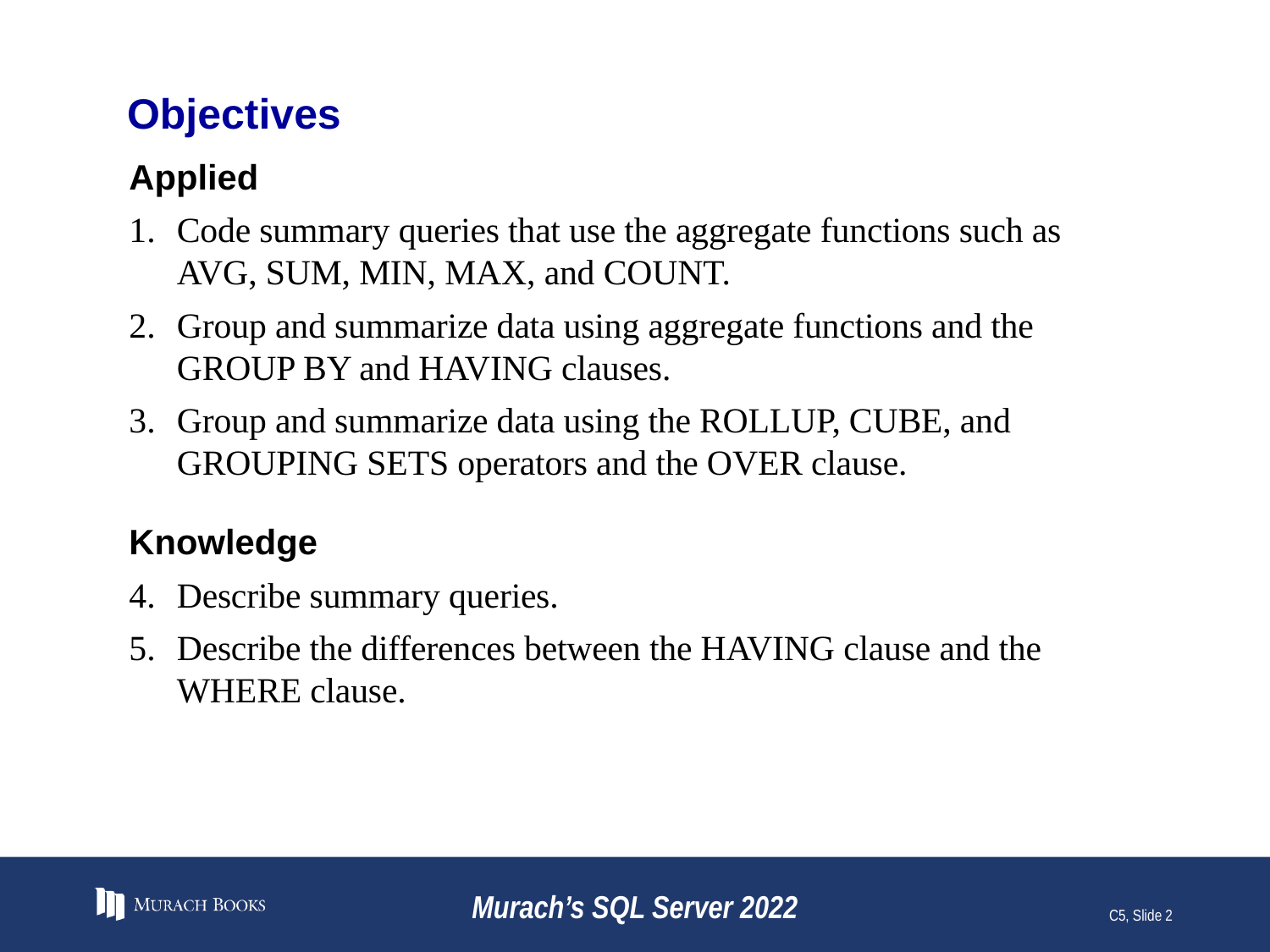

# Objectives
Applied
Code summary queries that use the aggregate functions such as AVG, SUM, MIN, MAX, and COUNT.
Group and summarize data using aggregate functions and the GROUP BY and HAVING clauses.
Group and summarize data using the ROLLUP, CUBE, and GROUPING SETS operators and the OVER clause.
Knowledge
Describe summary queries.
Describe the differences between the HAVING clause and the WHERE clause.

Murach’s SQL Server 2022

C5, Slide 2